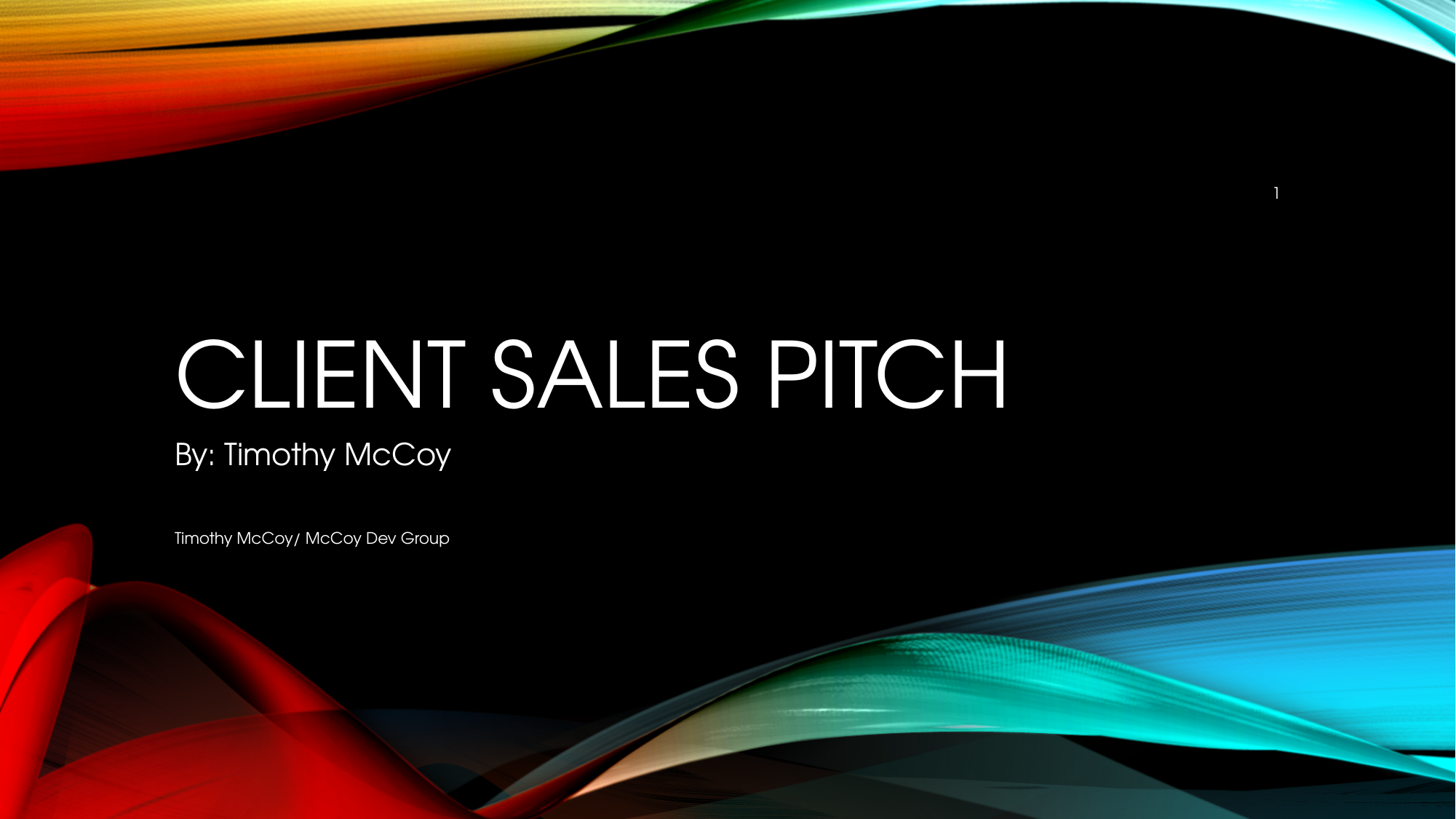

1
# Client sales pitch
By: Timothy McCoy
Timothy McCoy/ McCoy Dev Group